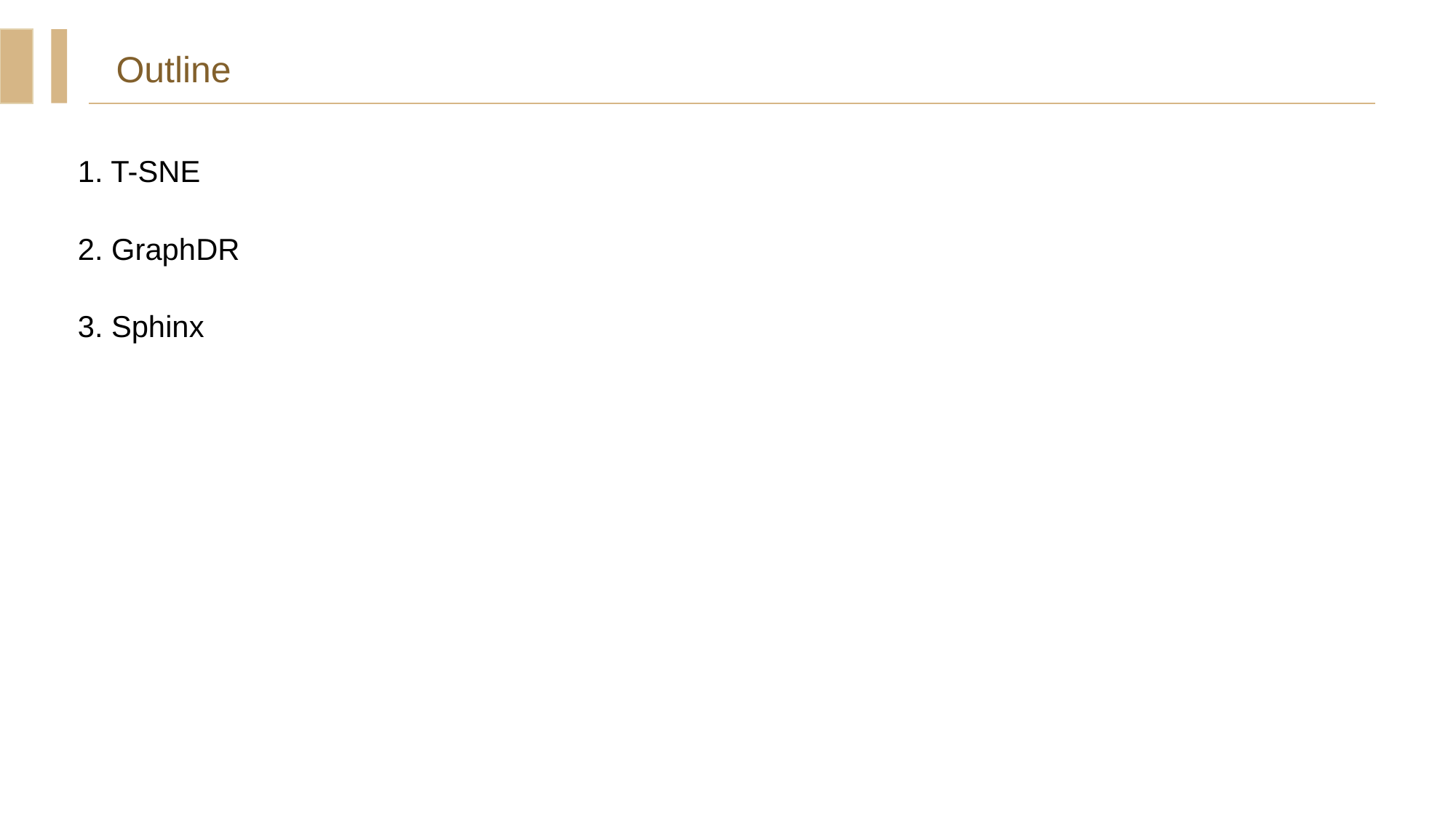

Outline
1. T-SNE
2. GraphDR
3. Sphinx